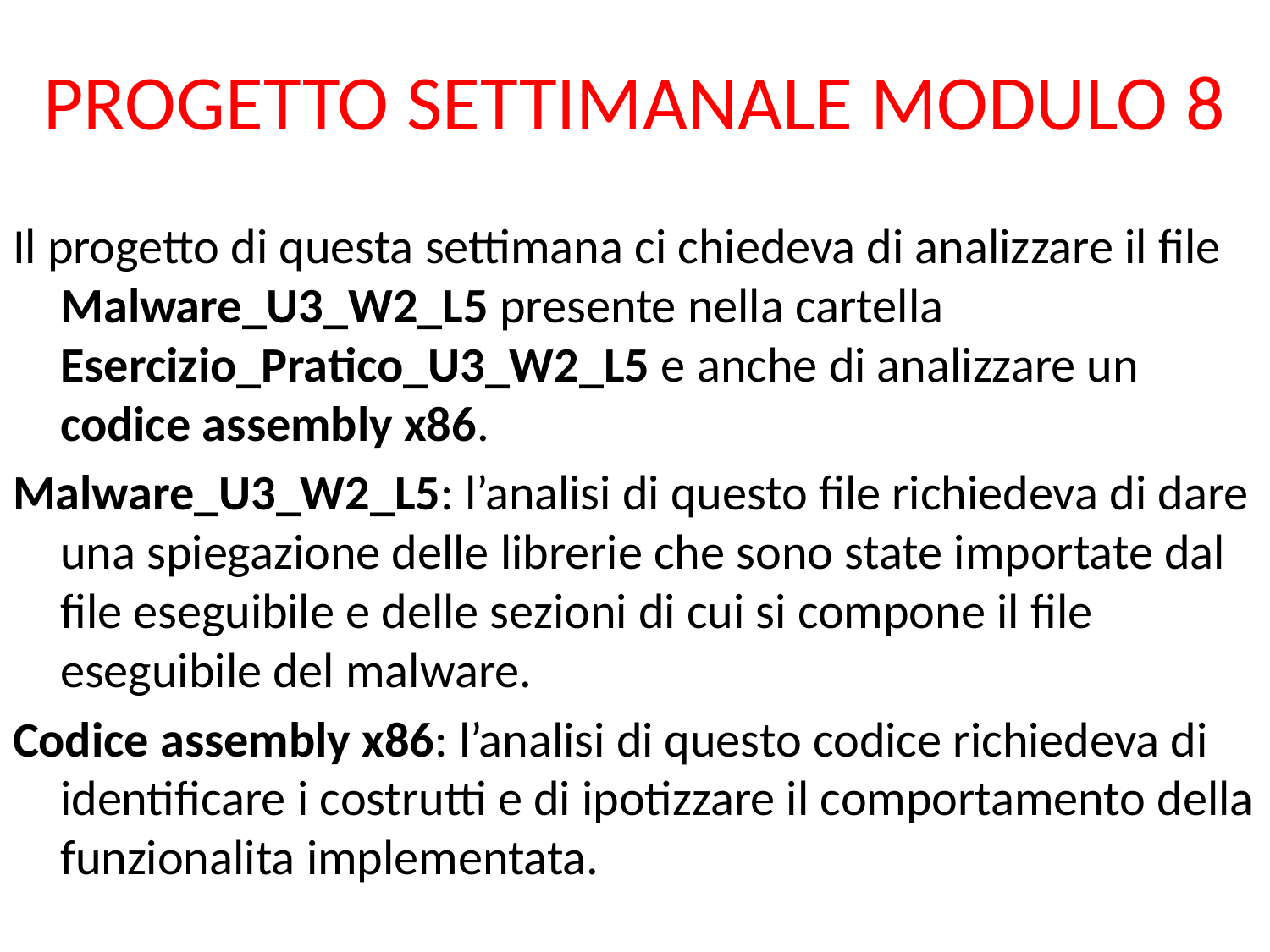

# PROGETTO SETTIMANALE MODULO 8
Il progetto di questa settimana ci chiedeva di analizzare il file Malware_U3_W2_L5 presente nella cartella Esercizio_Pratico_U3_W2_L5 e anche di analizzare un codice assembly x86.
Malware_U3_W2_L5: l’analisi di questo file richiedeva di dare una spiegazione delle librerie che sono state importate dal file eseguibile e delle sezioni di cui si compone il file eseguibile del malware.
Codice assembly x86: l’analisi di questo codice richiedeva di identificare i costrutti e di ipotizzare il comportamento della funzionalita implementata.